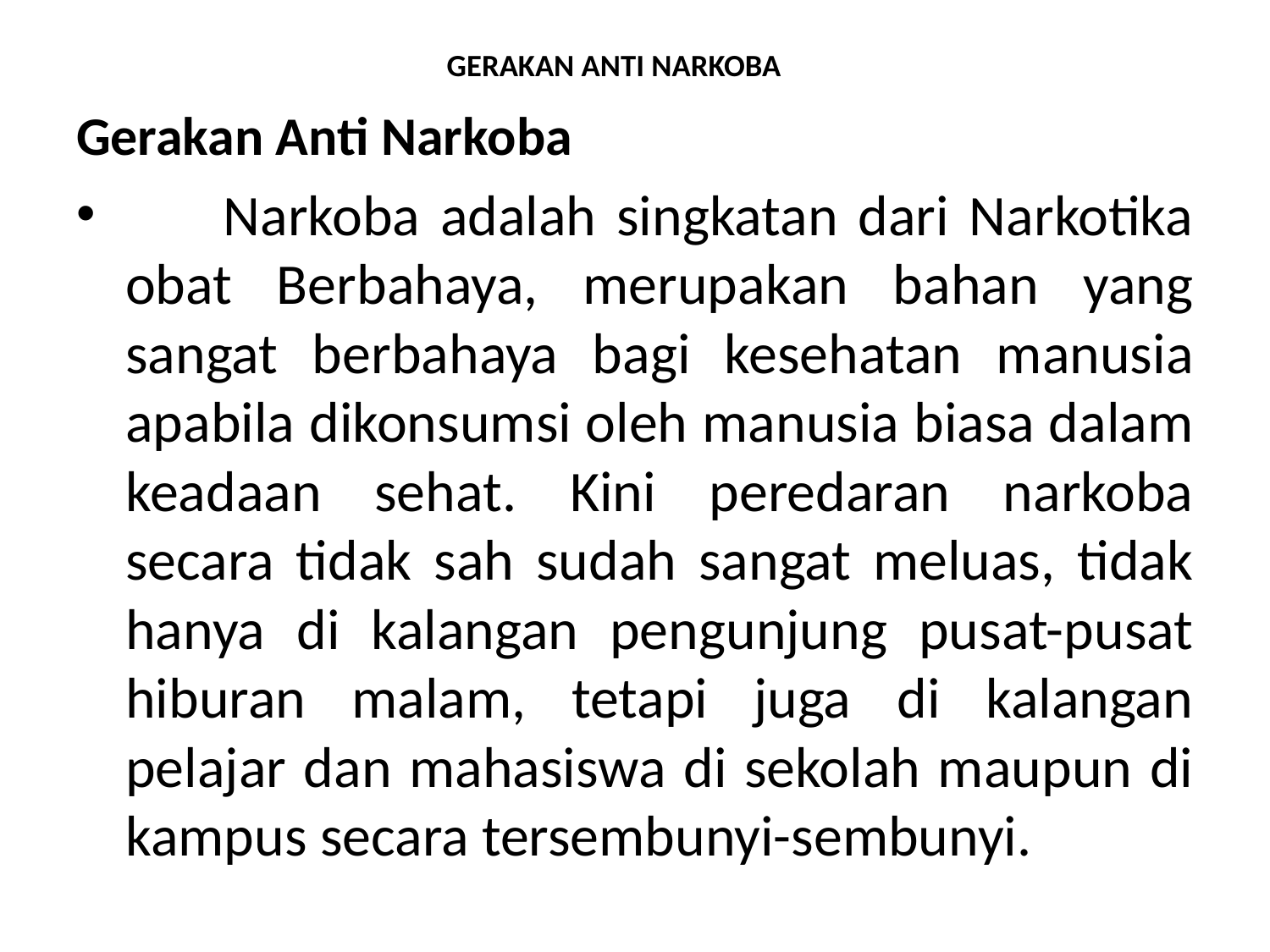

# GERAKAN ANTI NARKOBA
Gerakan Anti Narkoba
     Narkoba adalah singkatan dari Narkotika obat Berbahaya, merupakan bahan yang sangat berbahaya bagi kesehatan manusia apabila dikonsumsi oleh manusia biasa dalam keadaan sehat. Kini peredaran narkoba secara tidak sah sudah sangat meluas, tidak hanya di kalangan pengunjung pusat-pusat hiburan malam, tetapi juga di kalangan pelajar dan mahasiswa di sekolah maupun di kampus secara tersembunyi-sembunyi.